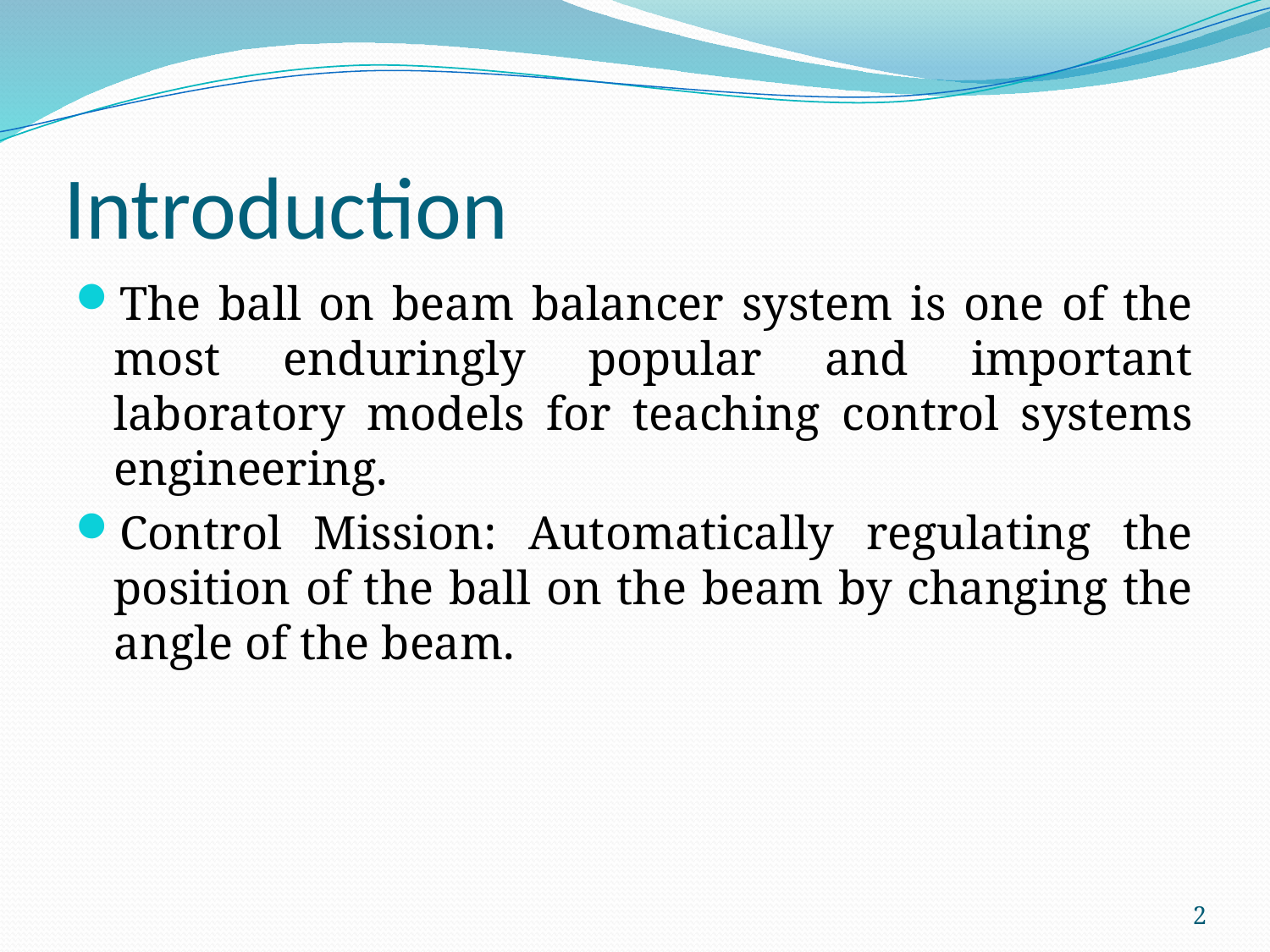

# Introduction
The ball on beam balancer system is one of the most enduringly popular and important laboratory models for teaching control systems engineering.
Control Mission: Automatically regulating the position of the ball on the beam by changing the angle of the beam.

2